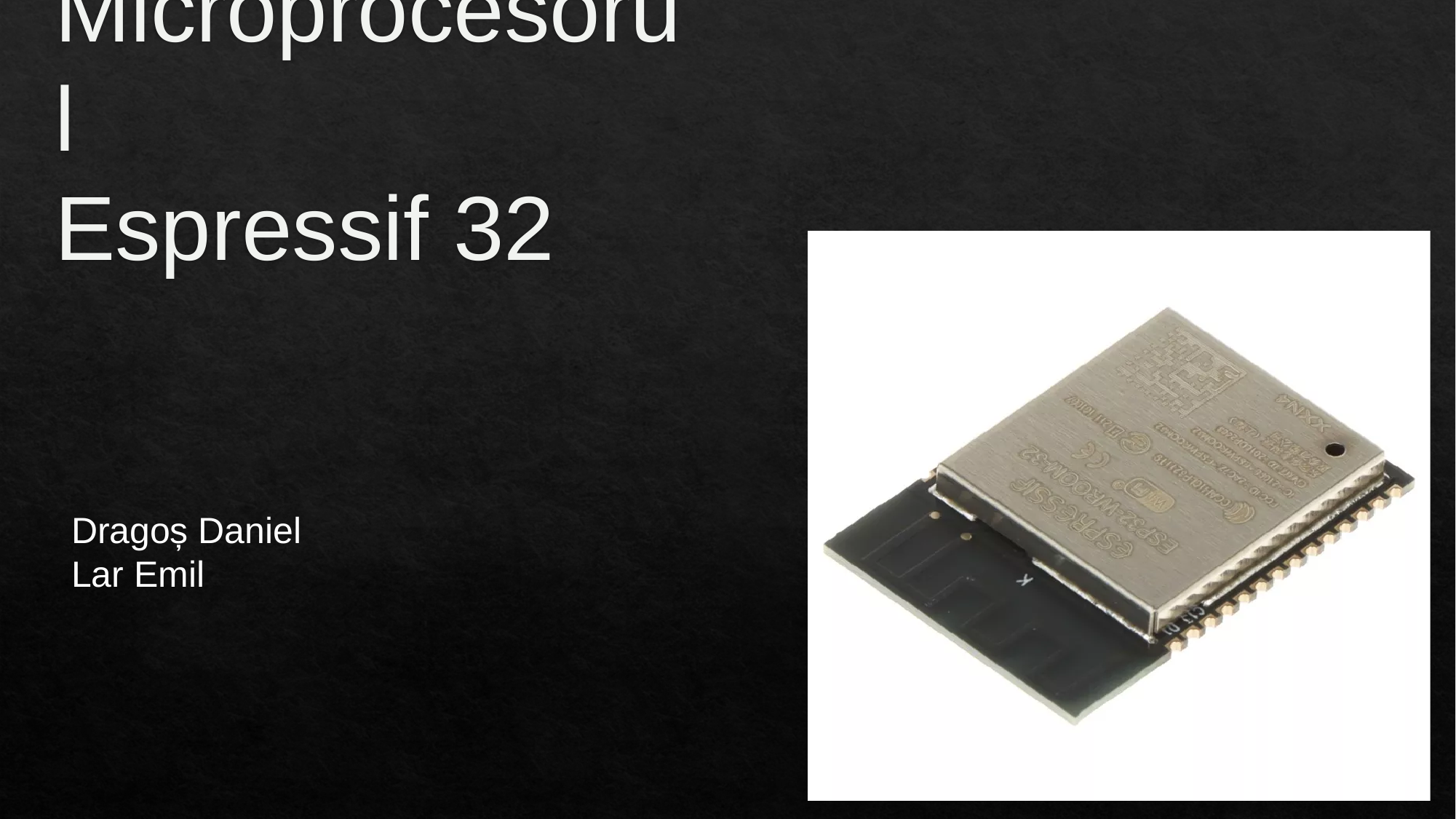

# Microprocesorul Espressif 32

Dragoș Daniel
Lar Emil